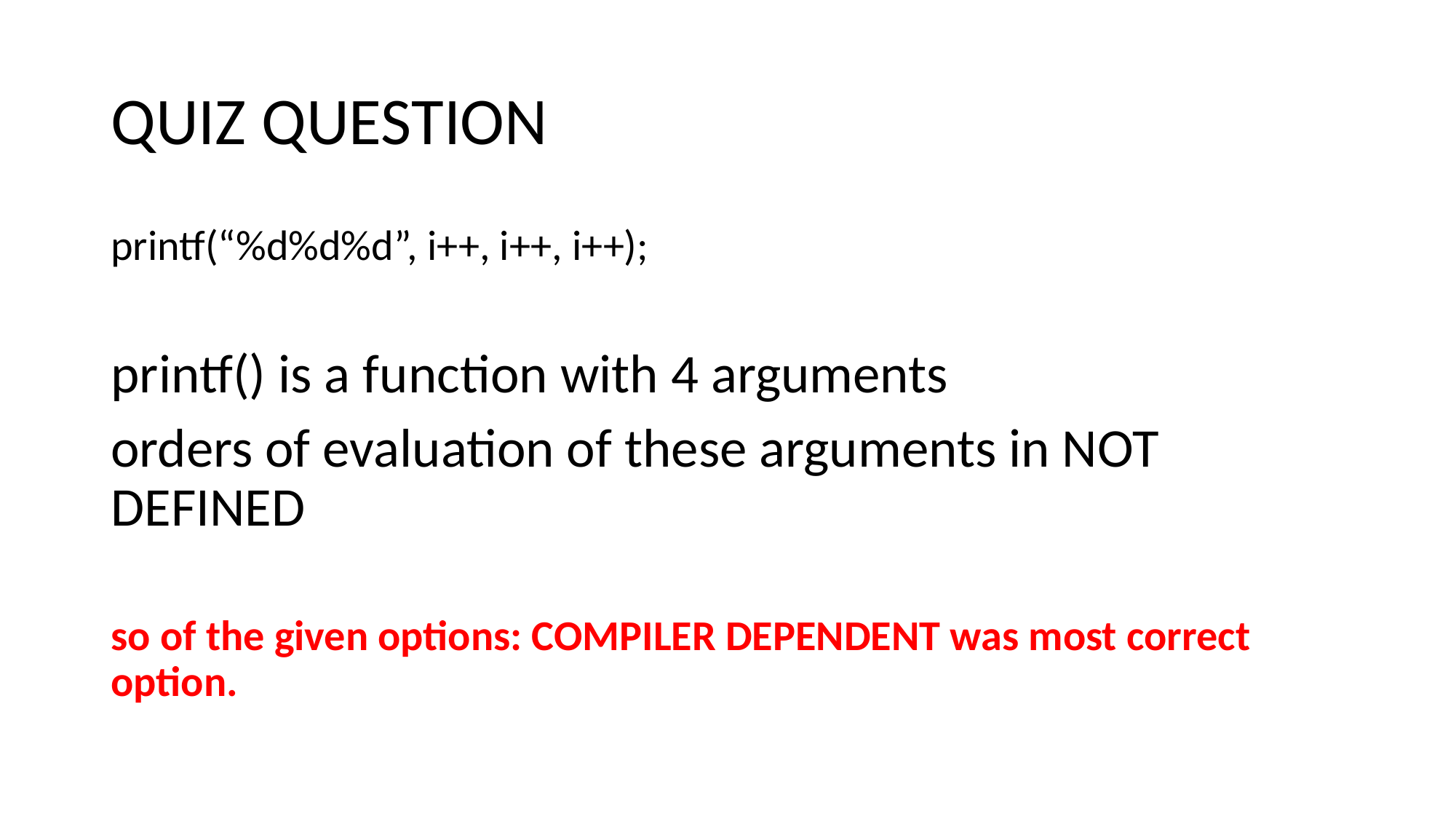

# QUIZ QUESTION
printf(“%d%d%d”, i++, i++, i++);

printf() is a function with 4 arguments
orders of evaluation of these arguments in NOT DEFINED

so of the given options: COMPILER DEPENDENT was most correct option.